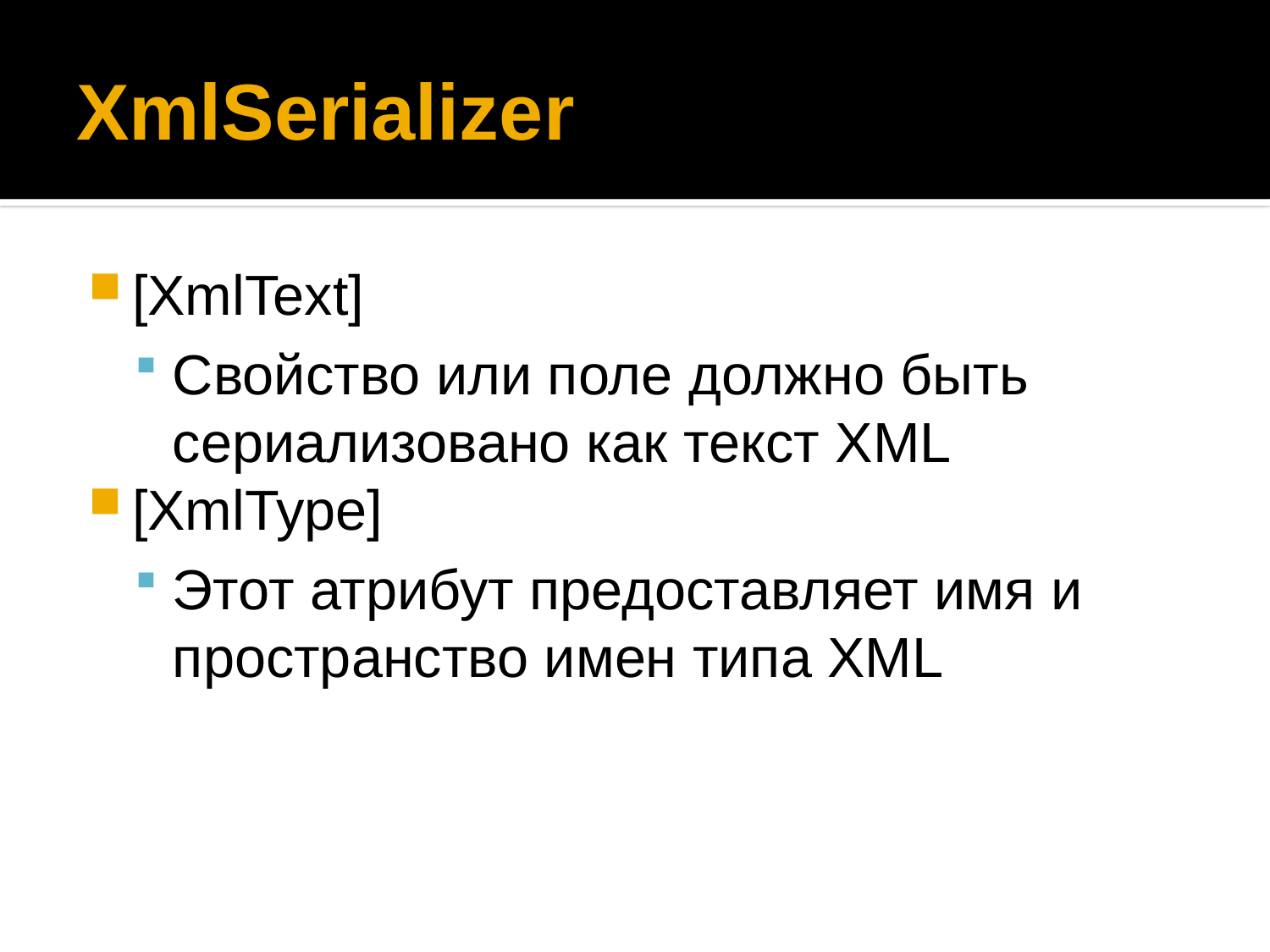

# XmlSerializer
[XmlText]
Свойство или поле должно быть сериализовано как текст XML
[XmlType]
Этот атрибут предоставляет имя и пространство имен типа XML